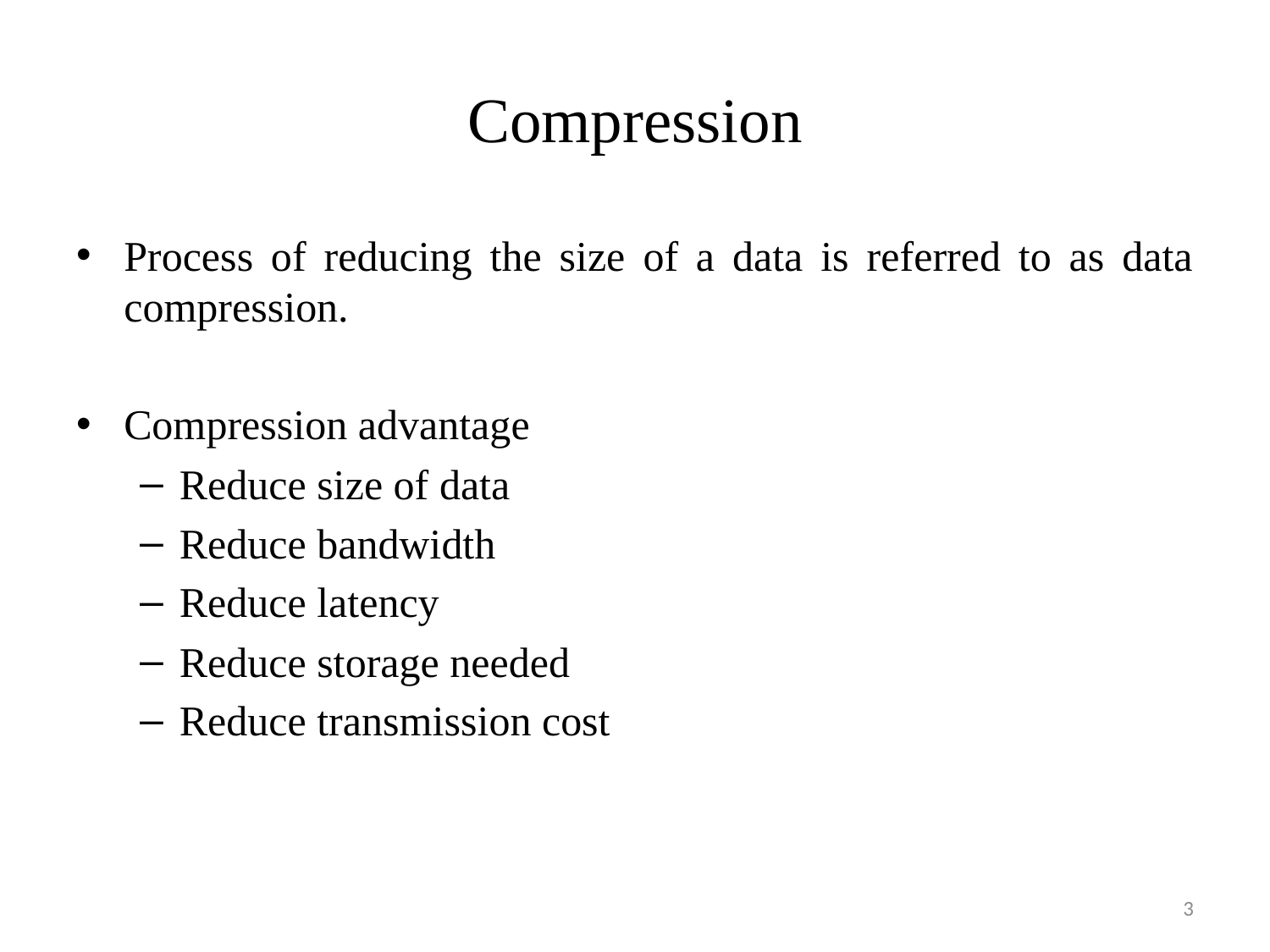

# Compression
Process of reducing the size of a data is referred to as data compression.

Compression advantage
Reduce size of data
Reduce bandwidth
Reduce latency
Reduce storage needed
Reduce transmission cost

3